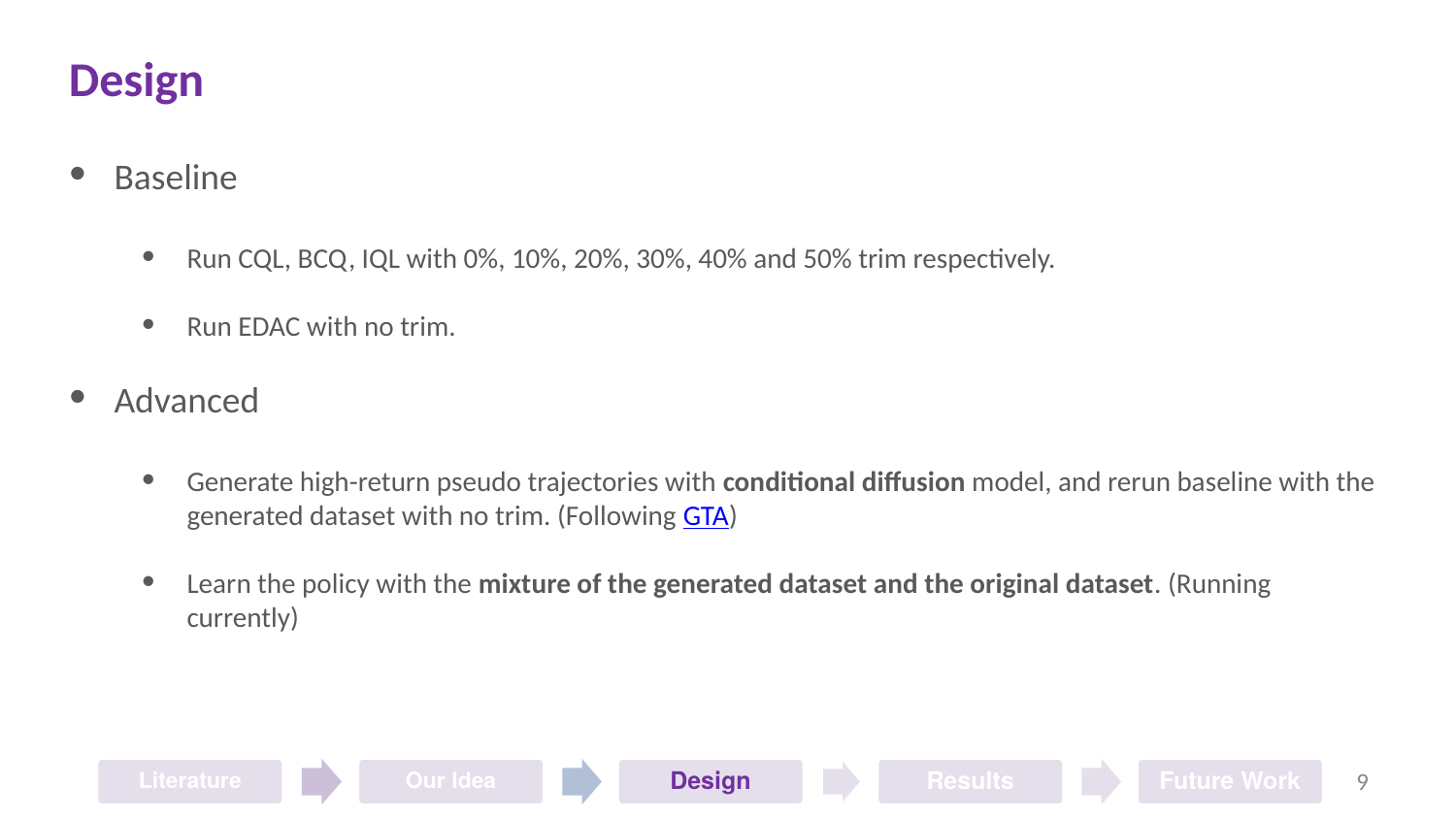

Design
Baseline

Run CQL, BCQ, IQL with 0%, 10%, 20%, 30%, 40% and 50% trim respectively.

Run EDAC with no trim.

Advanced

Generate high-return pseudo trajectories with conditional diffusion model, and rerun baseline with the generated dataset with no trim. (Following GTA)

Learn the policy with the mixture of the generated dataset and the original dataset. (Running currently)

Literature
Our Idea
Design
Results
Future Work

9